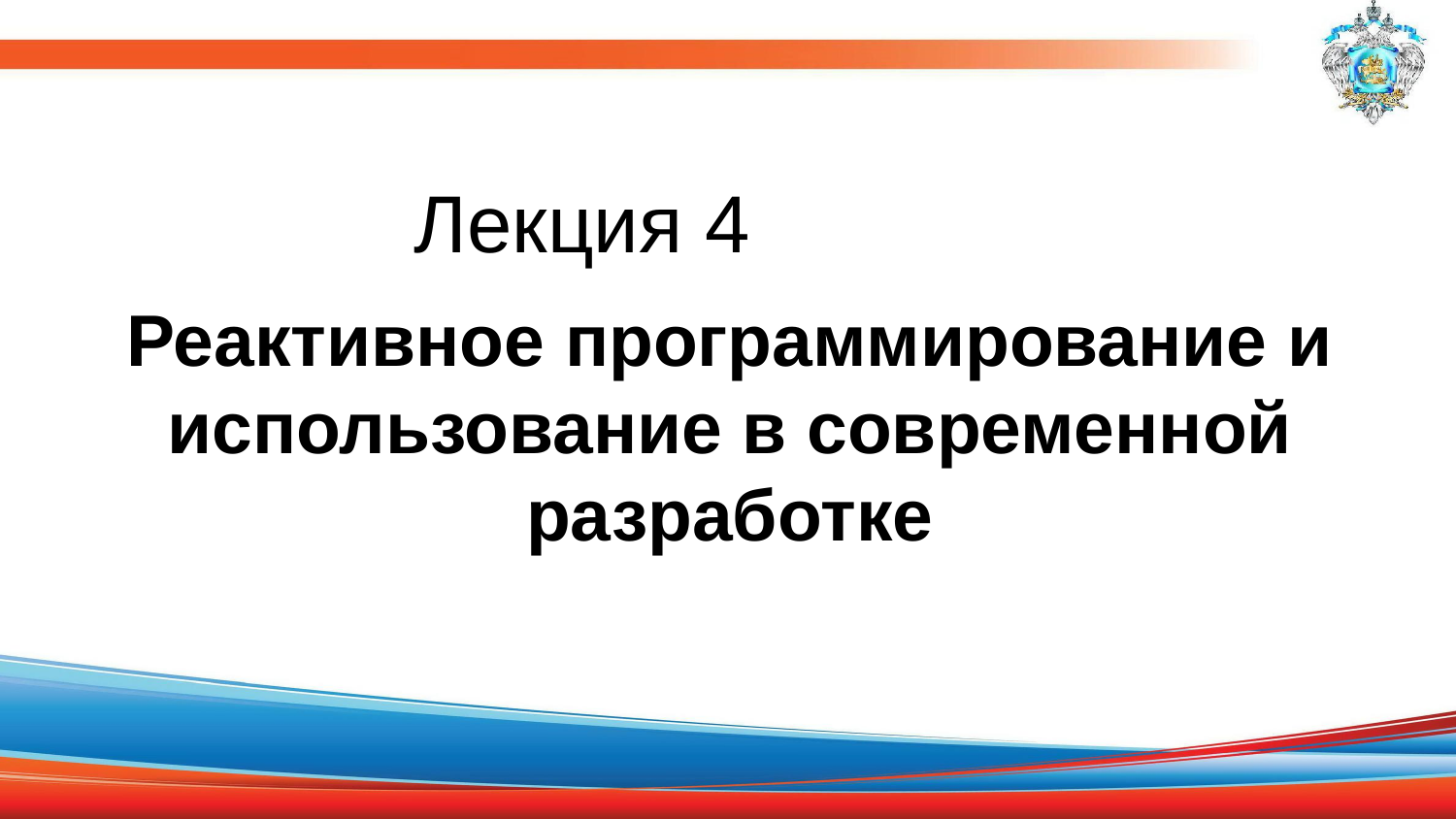

Лекция 4

Реактивное программирование и использование в современной разработке